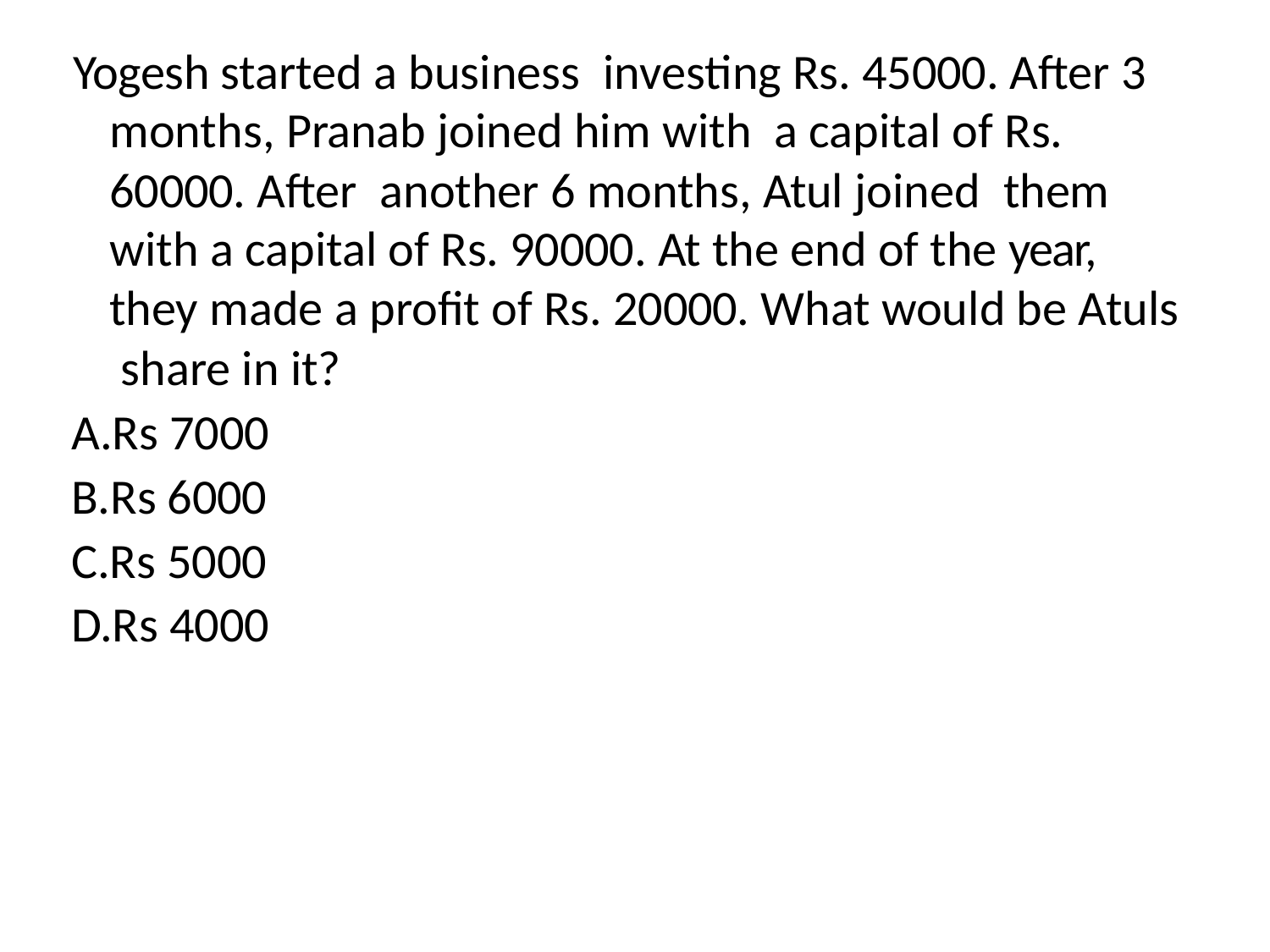

Yogesh started a business  investing Rs. 45000. After 3  months, Pranab joined him with  a capital of Rs. 60000. After  another 6 months, Atul joined  them with a capital of Rs. 90000. At the end of the year,  they made a profit of Rs. 20000. What would be Atuls  share in it?
A.Rs 7000
B.Rs 6000
C.Rs 5000
D.Rs 4000